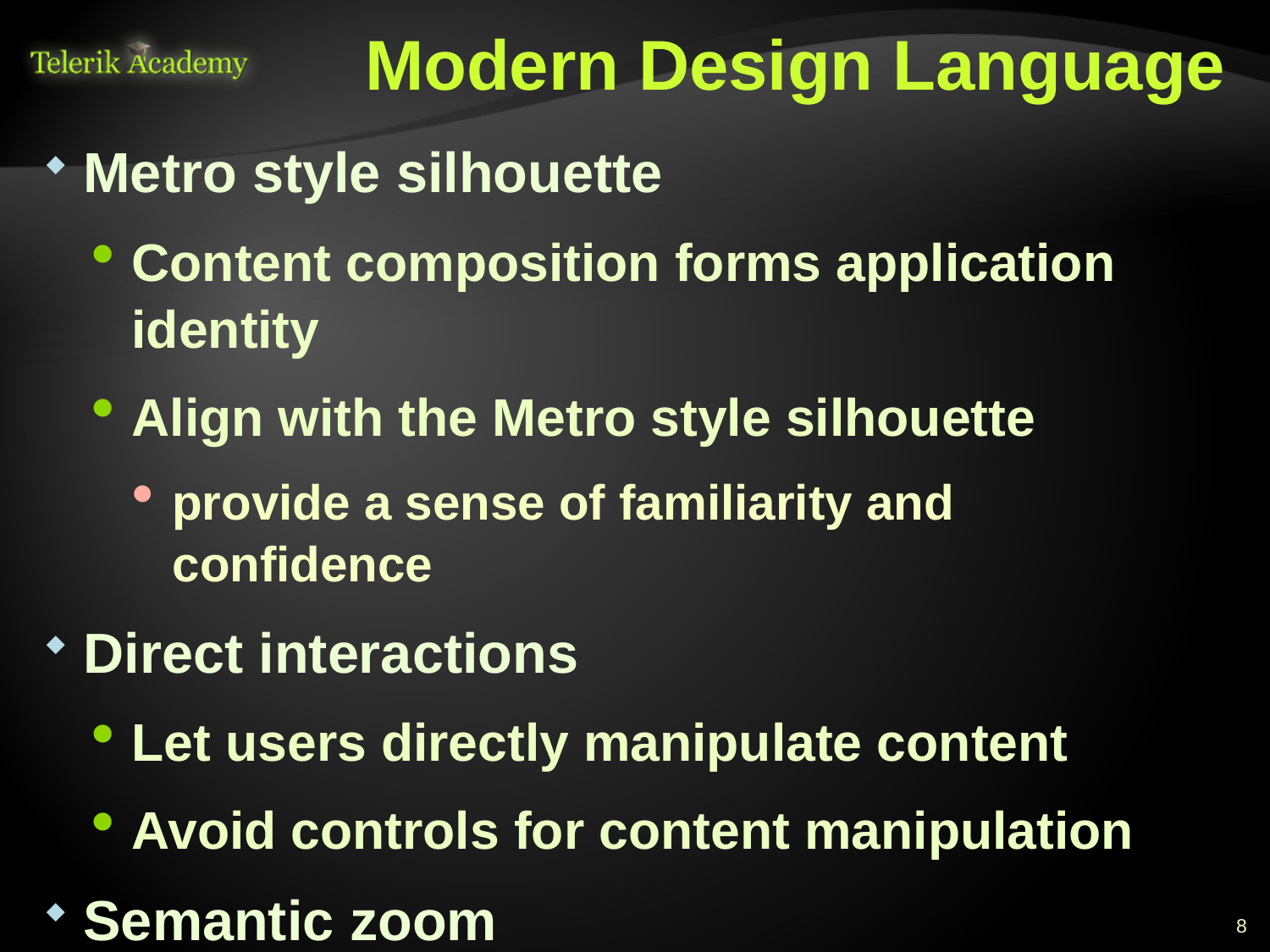

# Modern Design Language
Metro style silhouette
Content composition forms application identity
Align with the Metro style silhouette
provide a sense of familiarity and confidence
Direct interactions
Let users directly manipulate content
Avoid controls for content manipulation
Semantic zoom
Content-first way to navigate

8